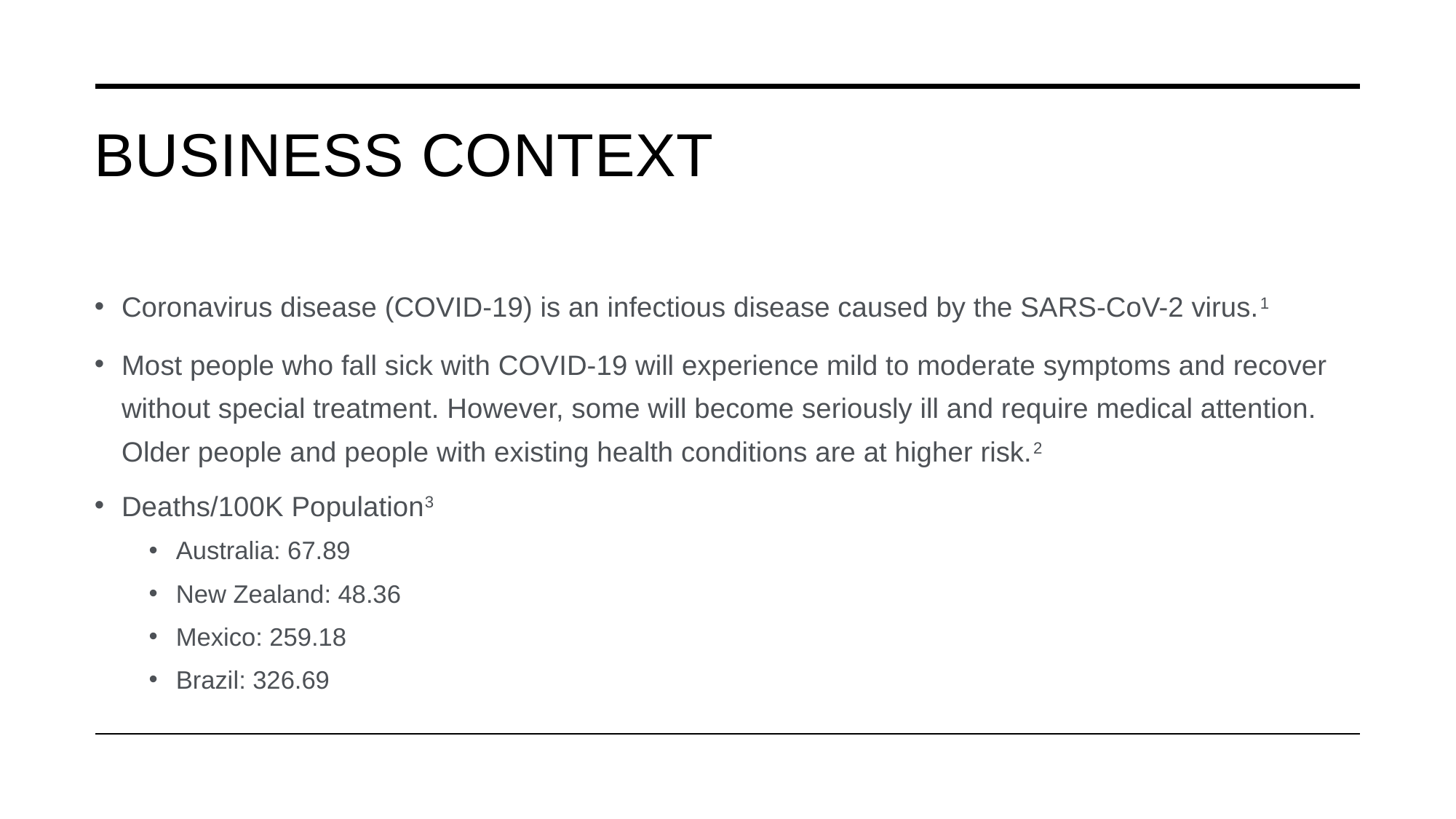

# Business context
Coronavirus disease (COVID-19) is an infectious disease caused by the SARS-CoV-2 virus.1
Most people who fall sick with COVID-19 will experience mild to moderate symptoms and recover without special treatment. However, some will become seriously ill and require medical attention. Older people and people with existing health conditions are at higher risk.2
Deaths/100K Population3
Australia: 67.89
New Zealand: 48.36
Mexico: 259.18
Brazil: 326.69